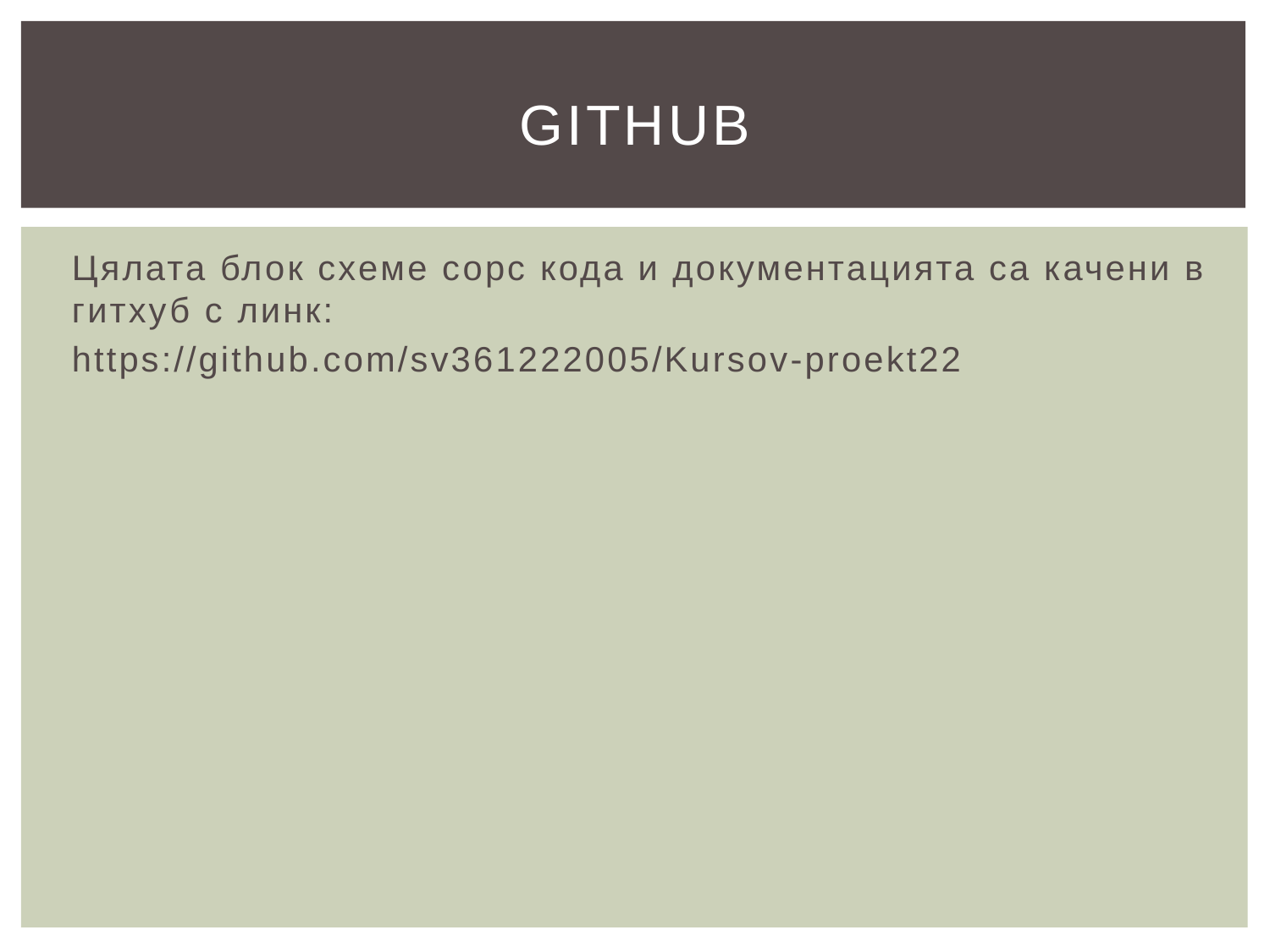

# GitHUB
Цялата блок схеме сорс кода и документацията са качени в гитхуб с линк:
https://github.com/sv361222005/Kursov-proekt22